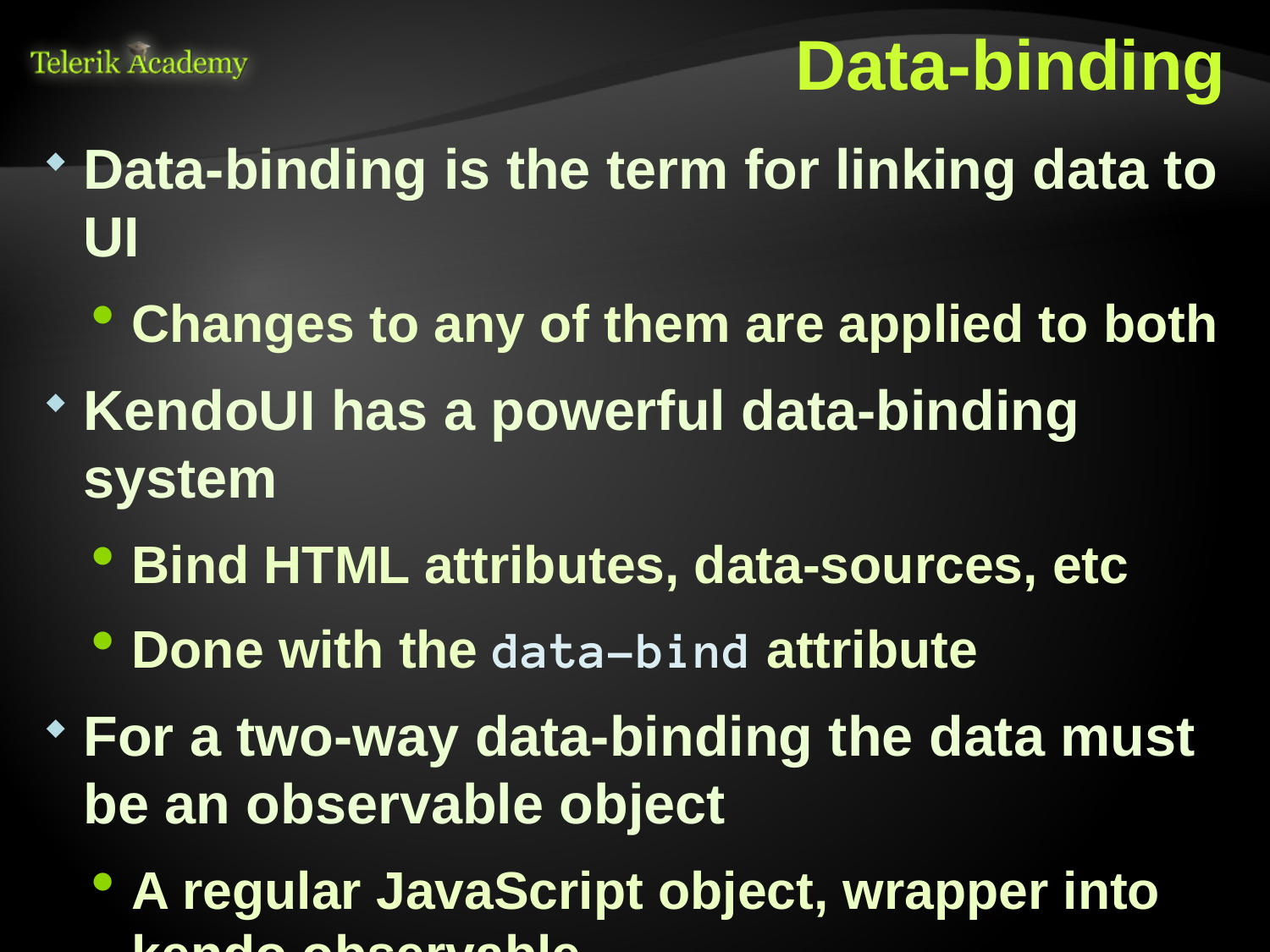

# Data-binding
Data-binding is the term for linking data to UI
Changes to any of them are applied to both
KendoUI has a powerful data-binding system
Bind HTML attributes, data-sources, etc
Done with the data-bind attribute
For a two-way data-binding the data must be an observable object
A regular JavaScript object, wrapper into kendo.observable